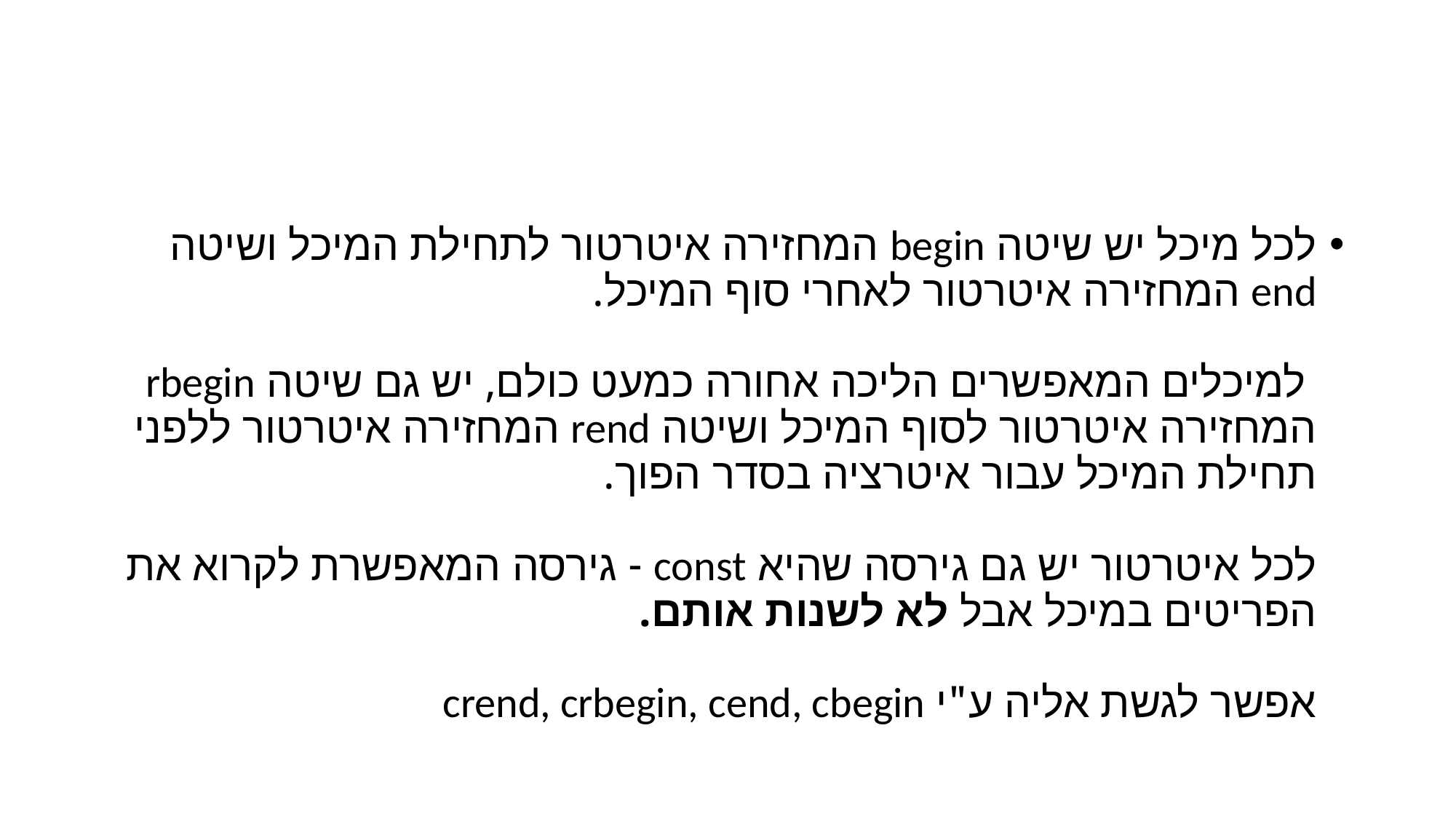

לכל מיכל יש שיטה begin המחזירה איטרטור לתחילת המיכל ושיטה end המחזירה איטרטור לאחרי סוף המיכל.
 למיכלים המאפשרים הליכה אחורה כמעט כולם, יש גם שיטה rbegin המחזירה איטרטור לסוף המיכל ושיטה rend המחזירה איטרטור ללפני תחילת המיכל עבור איטרציה בסדר הפוך.
לכל איטרטור יש גם גירסה שהיא const - גירסה המאפשרת לקרוא את הפריטים במיכל אבל לא לשנות אותם.
אפשר לגשת אליה ע"י crend, crbegin, cend, cbegin